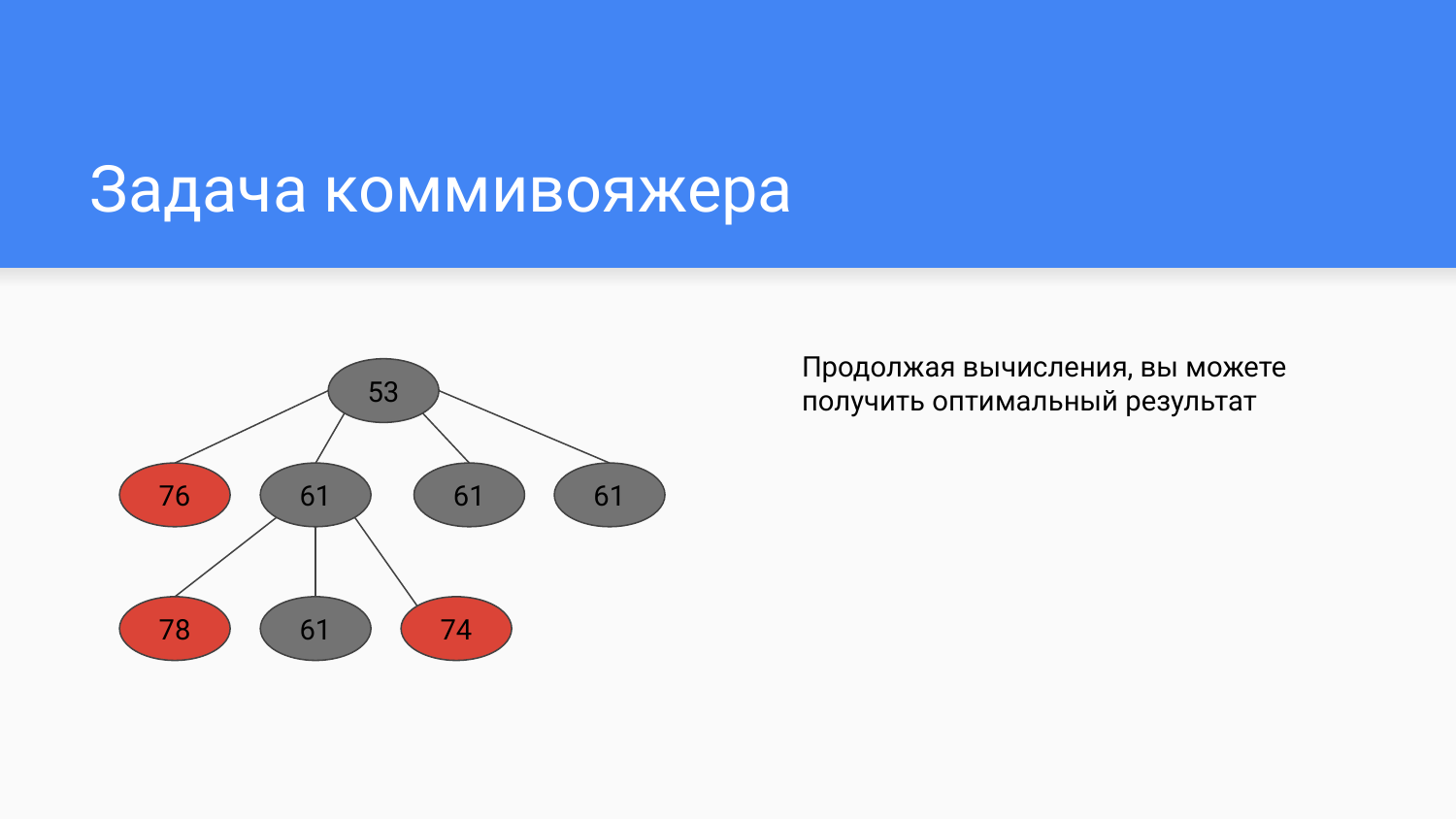

# Задача коммивояжера
Продолжая вычисления, вы можете получить оптимальный результат
53
76
61
61
61
78
61
74